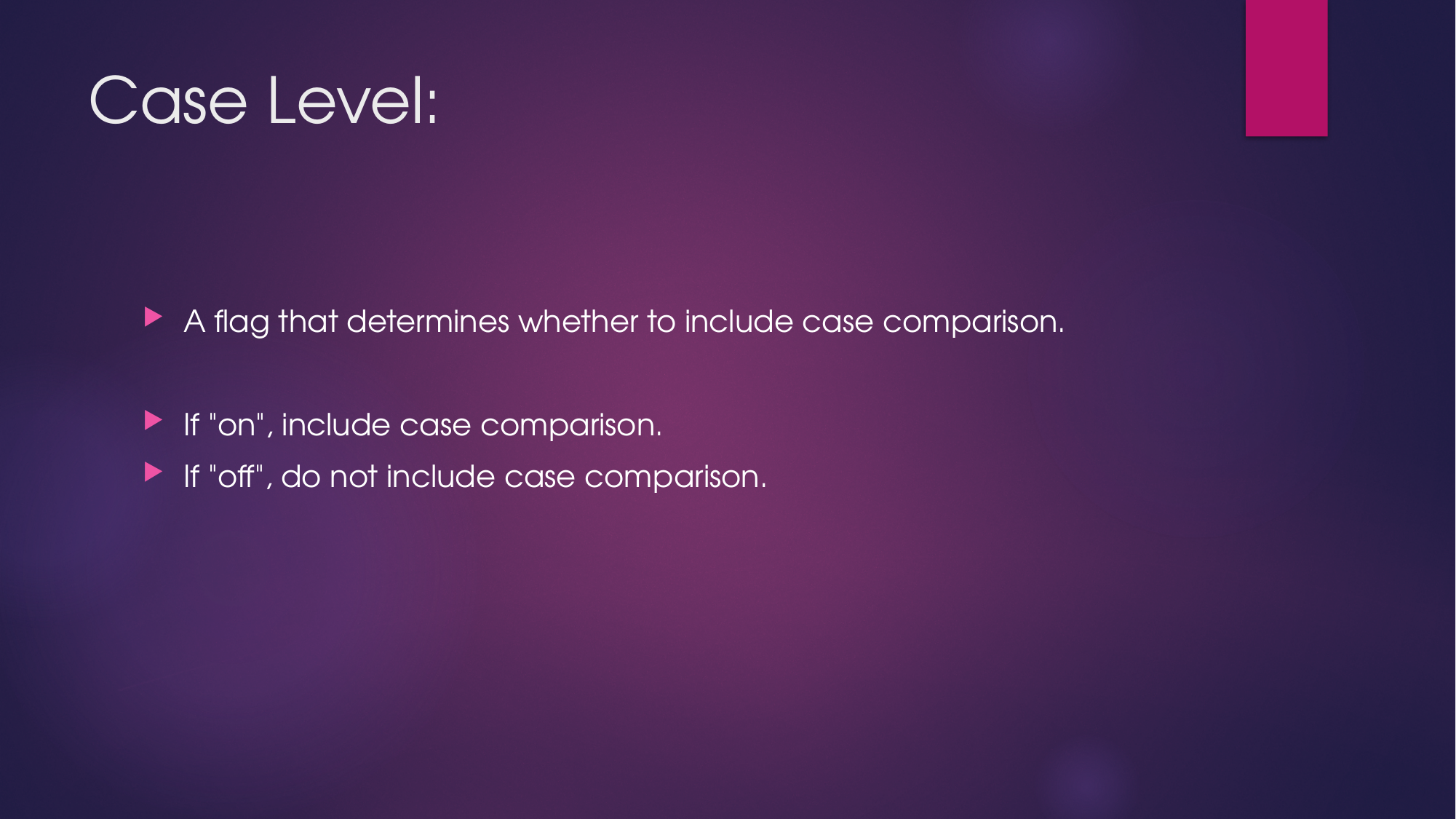

# Case Level:

A flag that determines whether to include case comparison.

If "on", include case comparison.
If "off", do not include case comparison.